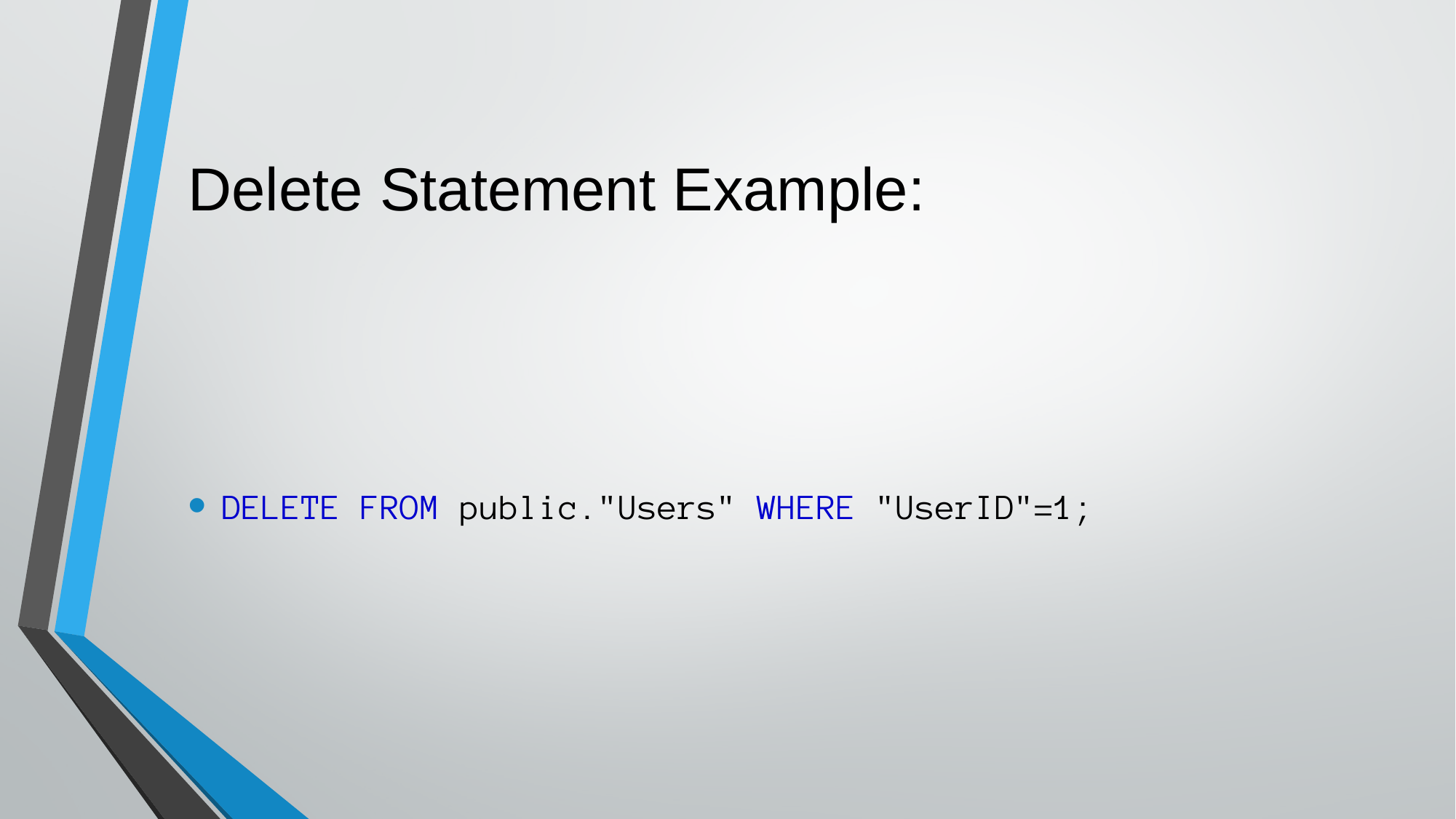

# Delete Statement Example:
DELETE FROM public."Users" WHERE "UserID"=1;